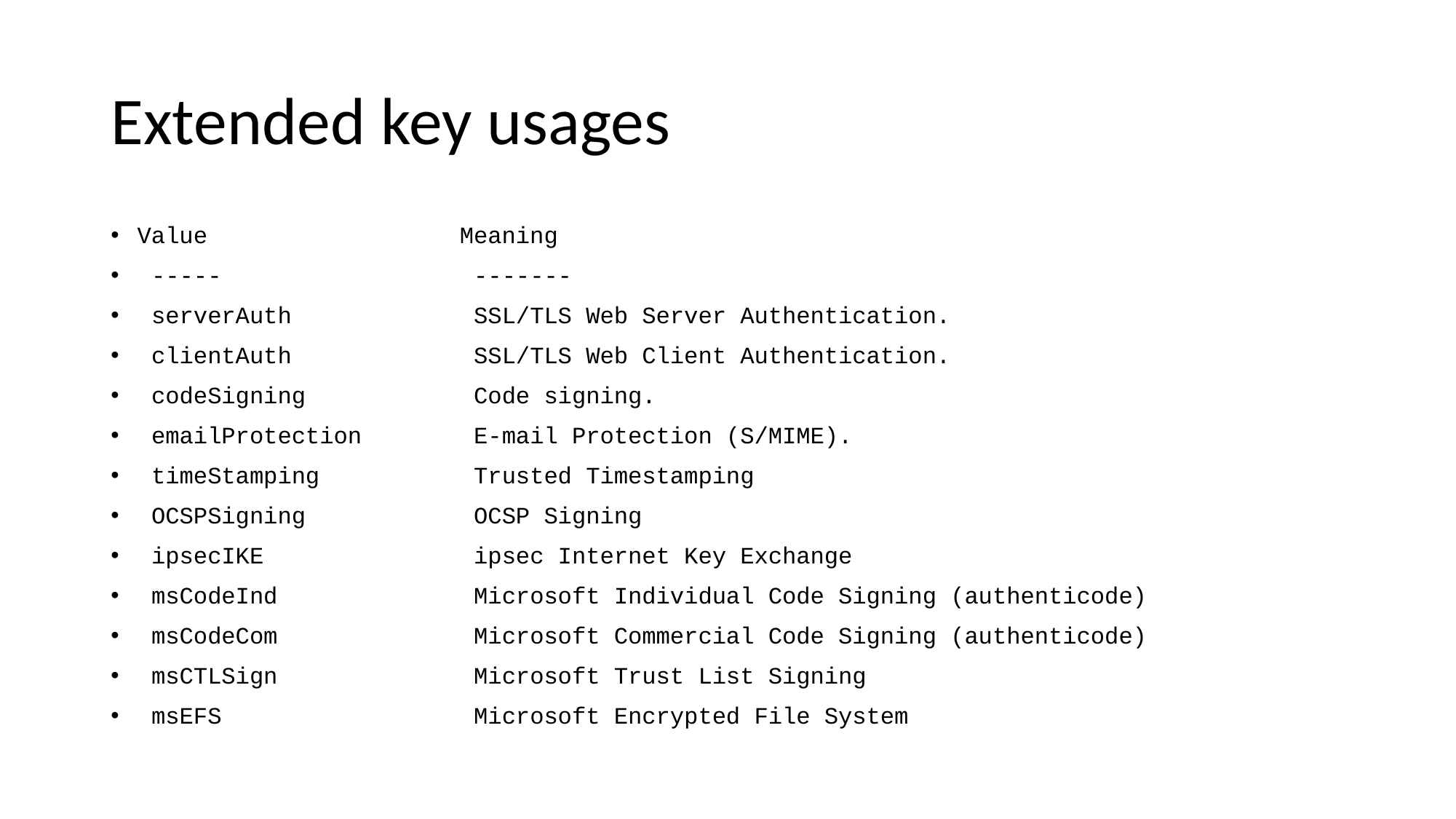

# Extended key usages
Value                  Meaning
 -----                  -------
 serverAuth             SSL/TLS Web Server Authentication.
 clientAuth             SSL/TLS Web Client Authentication.
 codeSigning            Code signing.
 emailProtection        E-mail Protection (S/MIME).
 timeStamping           Trusted Timestamping
 OCSPSigning            OCSP Signing
 ipsecIKE               ipsec Internet Key Exchange
 msCodeInd              Microsoft Individual Code Signing (authenticode)
 msCodeCom              Microsoft Commercial Code Signing (authenticode)
 msCTLSign              Microsoft Trust List Signing
 msEFS                  Microsoft Encrypted File System